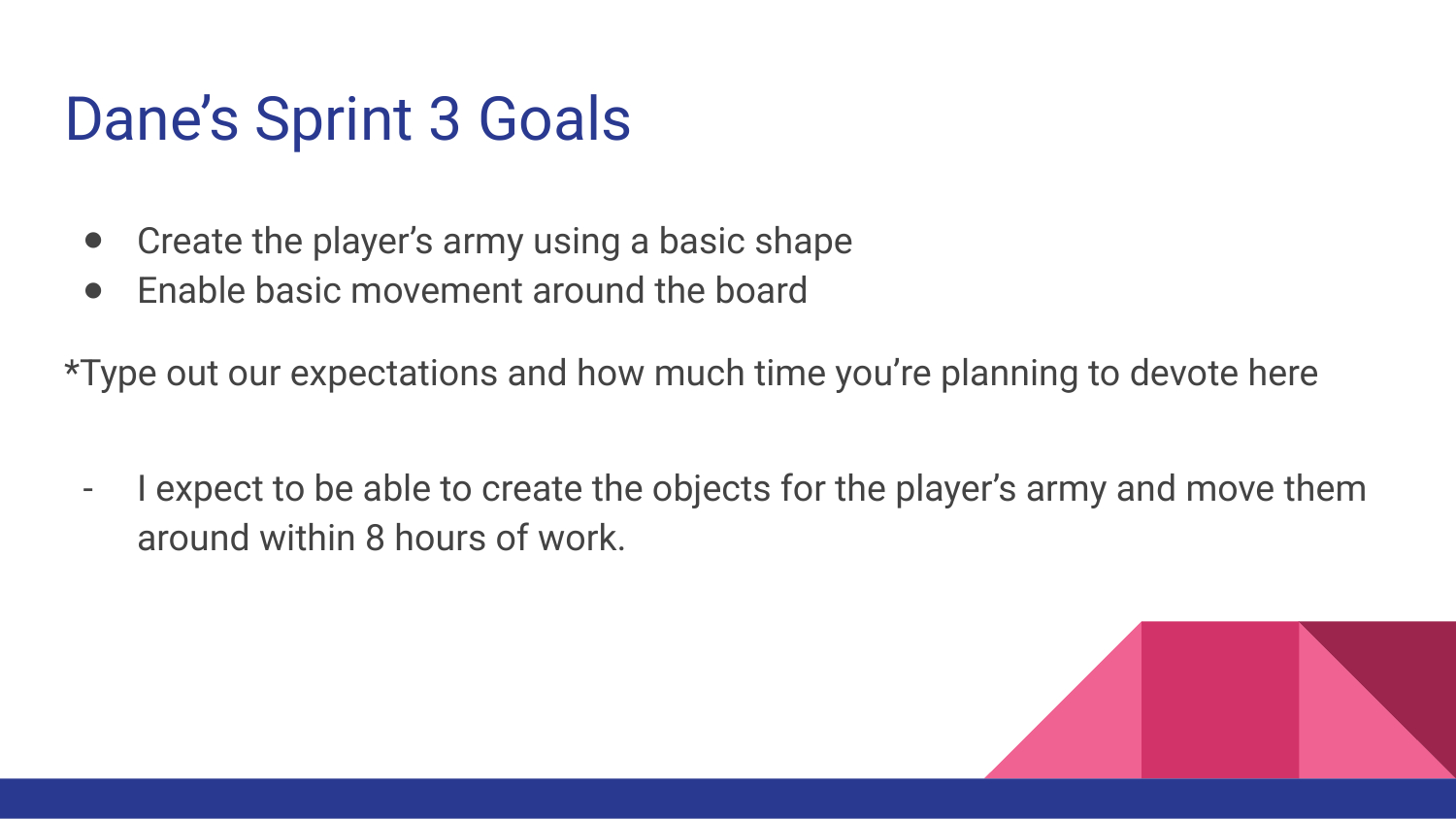

# Dane’s Sprint 3 Goals
Create the player’s army using a basic shape
Enable basic movement around the board
*Type out our expectations and how much time you’re planning to devote here
-	I expect to be able to create the objects for the player’s army and move them around within 8 hours of work.